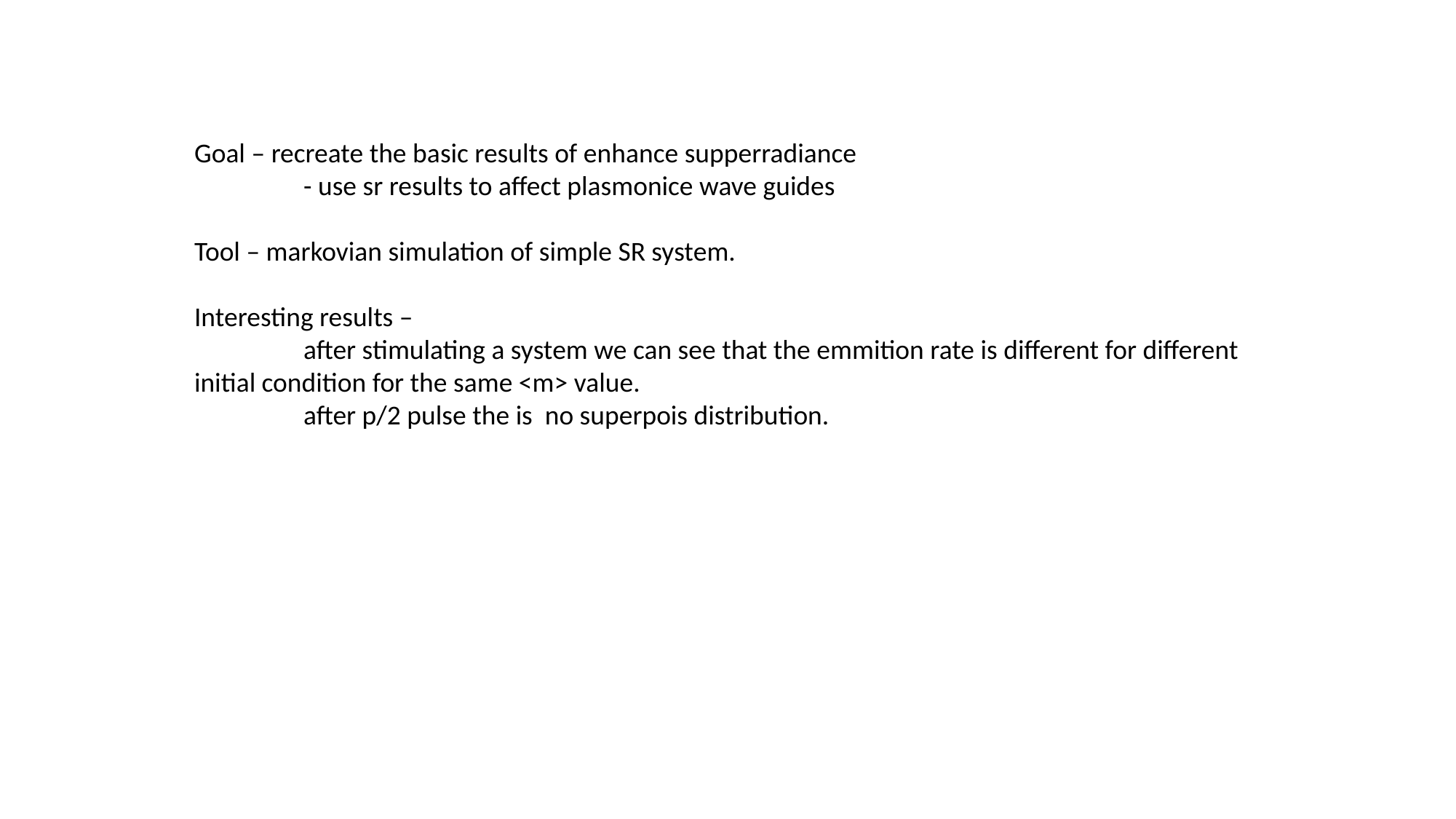

Goal – recreate the basic results of enhance supperradiance
	- use sr results to affect plasmonice wave guides

Tool – markovian simulation of simple SR system.

Interesting results –
	after stimulating a system we can see that the emmition rate is different for different initial condition for the same <m> value.
	after p/2 pulse the is  no superpois distribution.